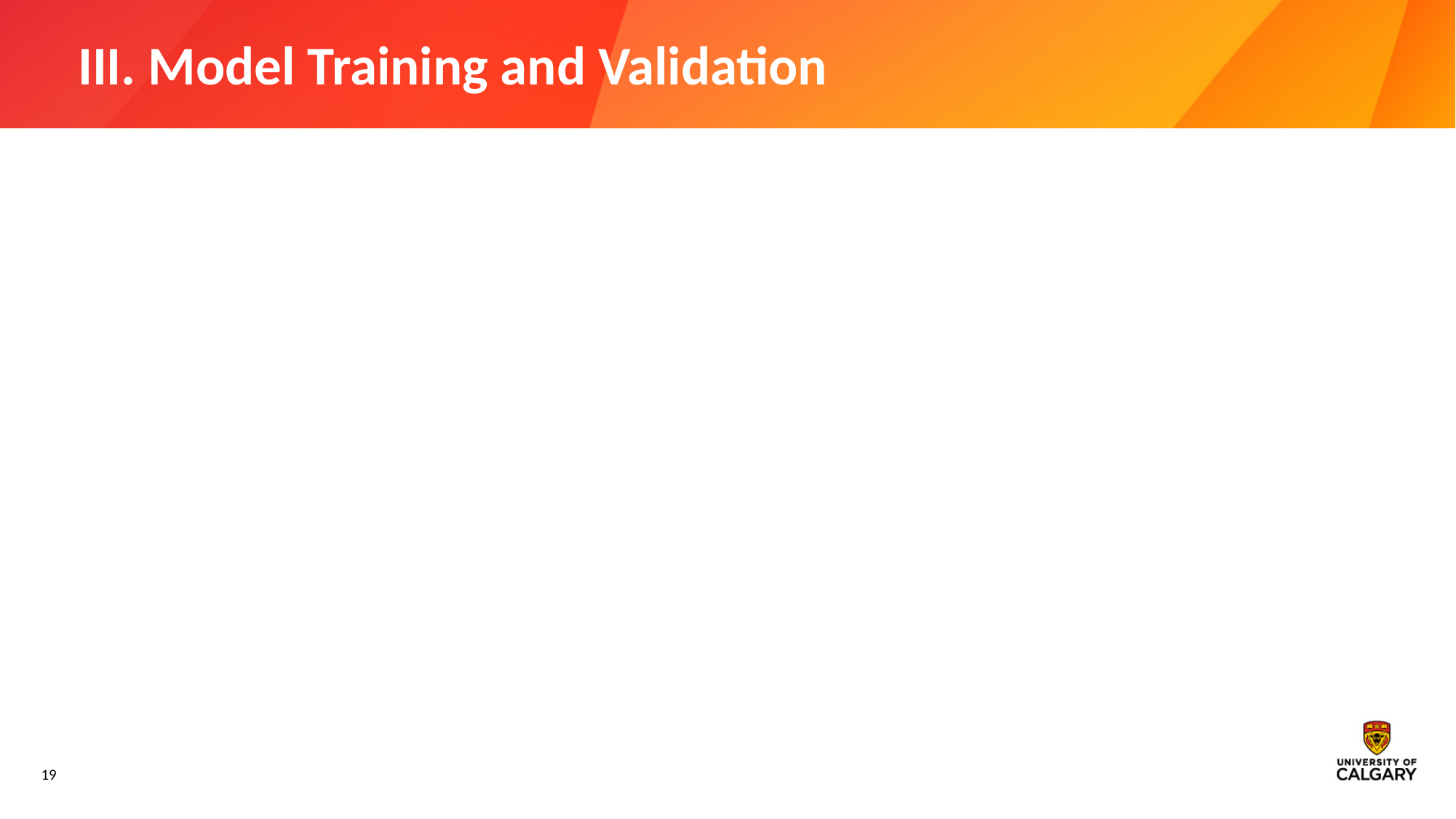

# III. Model Training and Validation

19